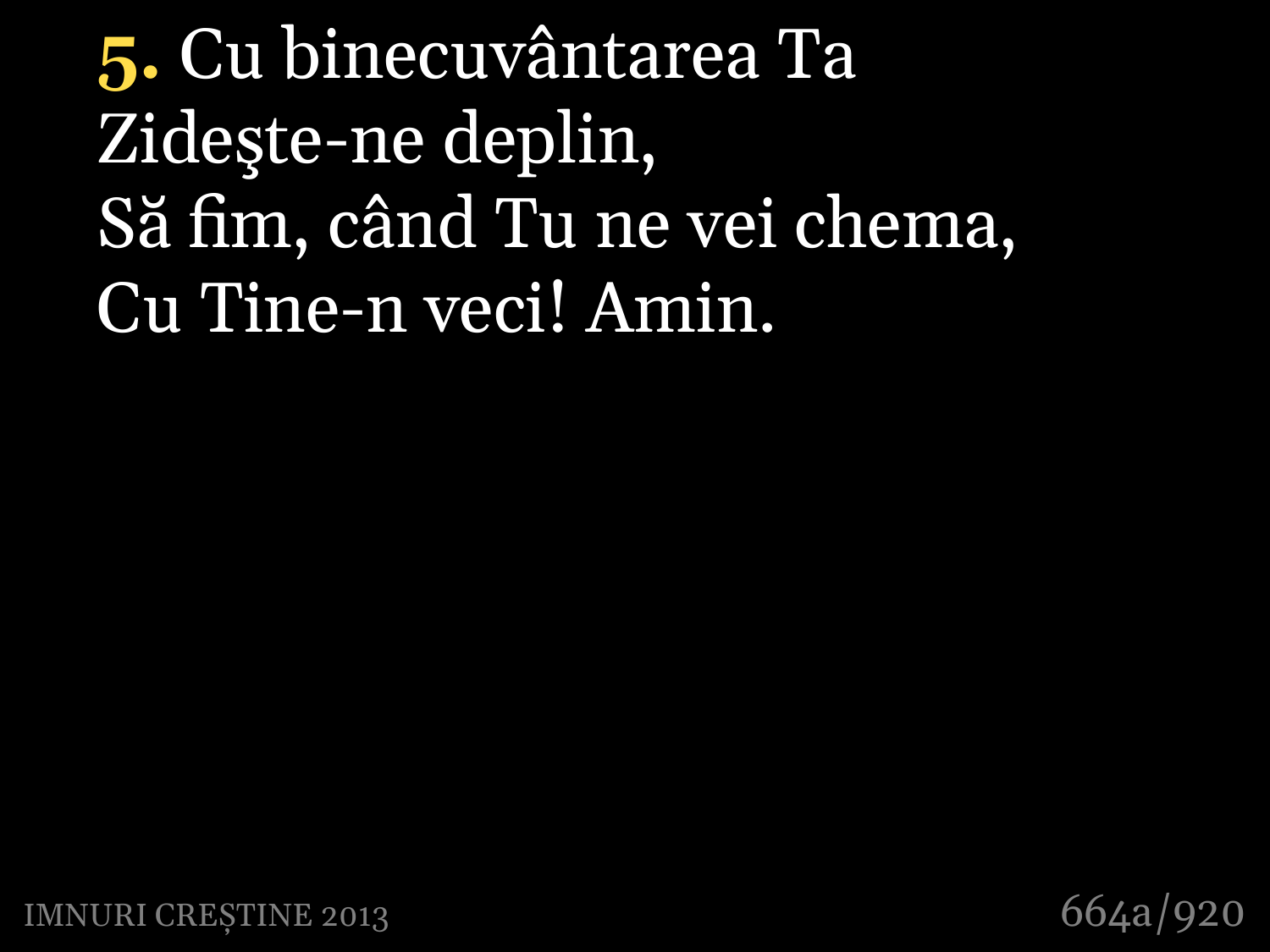

5. Cu binecuvântarea Ta
Zideşte-ne deplin,
Să fim, când Tu ne vei chema,
Cu Tine-n veci! Amin.
664a/920
IMNURI CREȘTINE 2013